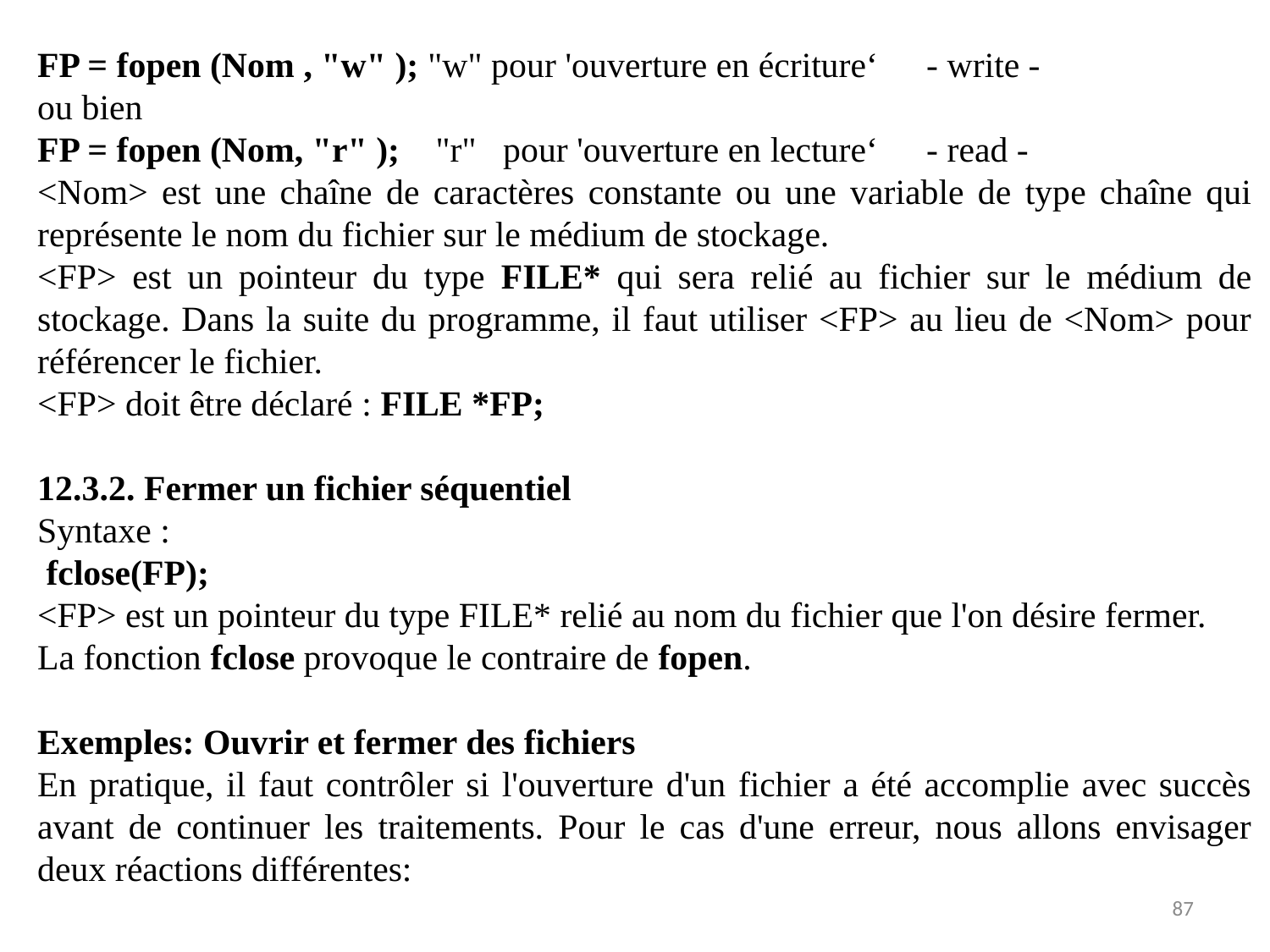

FP = fopen (Nom , "w" ); "w" pour 'ouverture en écriture‘ 	- write -
ou bien
FP = fopen (Nom, "r" );    "r"   pour 'ouverture en lecture‘ 	- read -
<Nom> est une chaîne de caractères constante ou une variable de type chaîne qui représente le nom du fichier sur le médium de stockage.
<FP> est un pointeur du type FILE* qui sera relié au fichier sur le médium de stockage. Dans la suite du programme, il faut utiliser <FP> au lieu de <Nom> pour référencer le fichier.
<FP> doit être déclaré : FILE *FP;

12.3.2. Fermer un fichier séquentiel
Syntaxe :
 fclose(FP);
<FP> est un pointeur du type FILE* relié au nom du fichier que l'on désire fermer.
La fonction fclose provoque le contraire de fopen.

Exemples: Ouvrir et fermer des fichiers
En pratique, il faut contrôler si l'ouverture d'un fichier a été accomplie avec succès avant de continuer les traitements. Pour le cas d'une erreur, nous allons envisager deux réactions différentes:
87